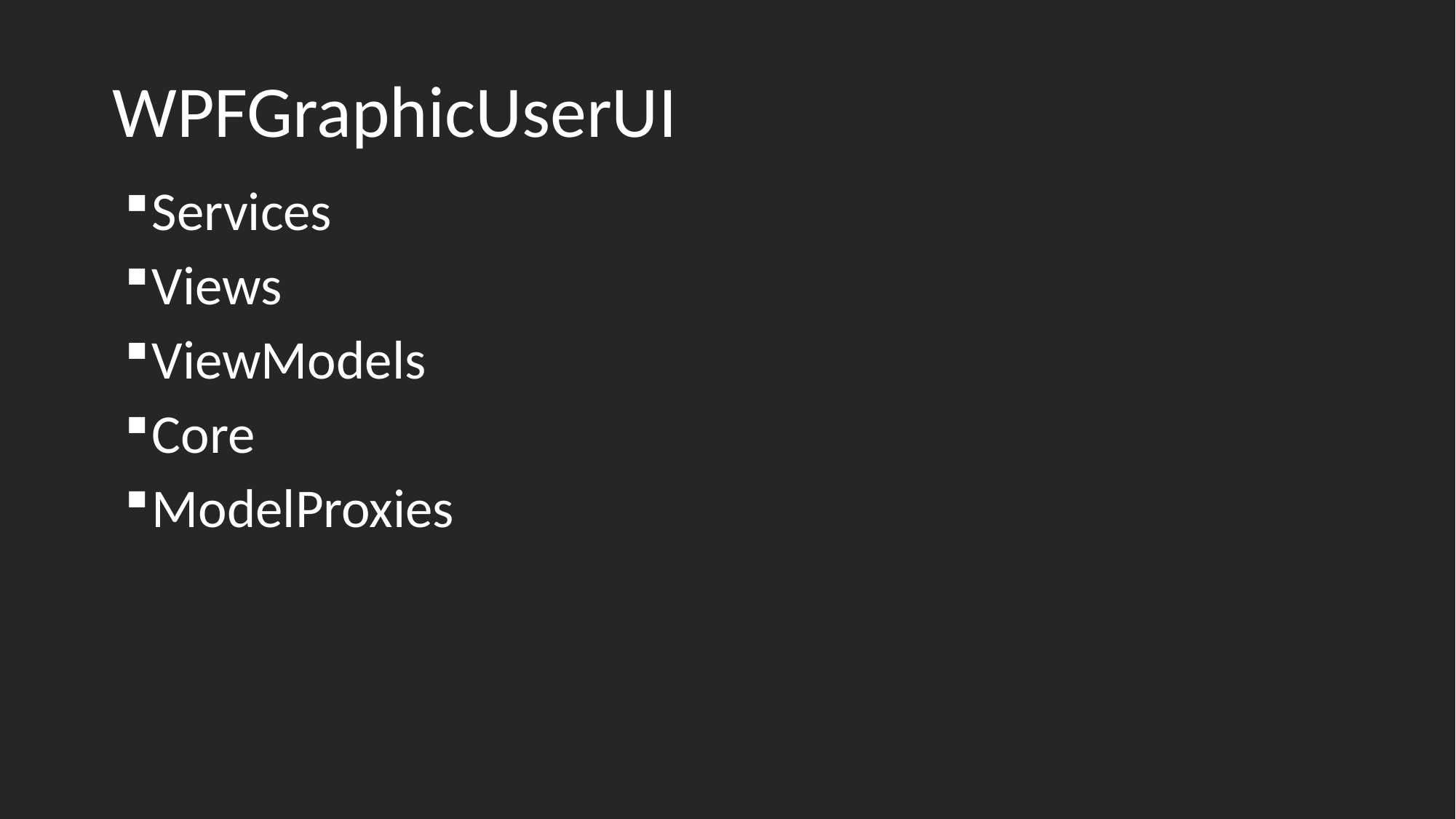

# WPFGraphicUserUI
Services
Views
ViewModels
Core
ModelProxies